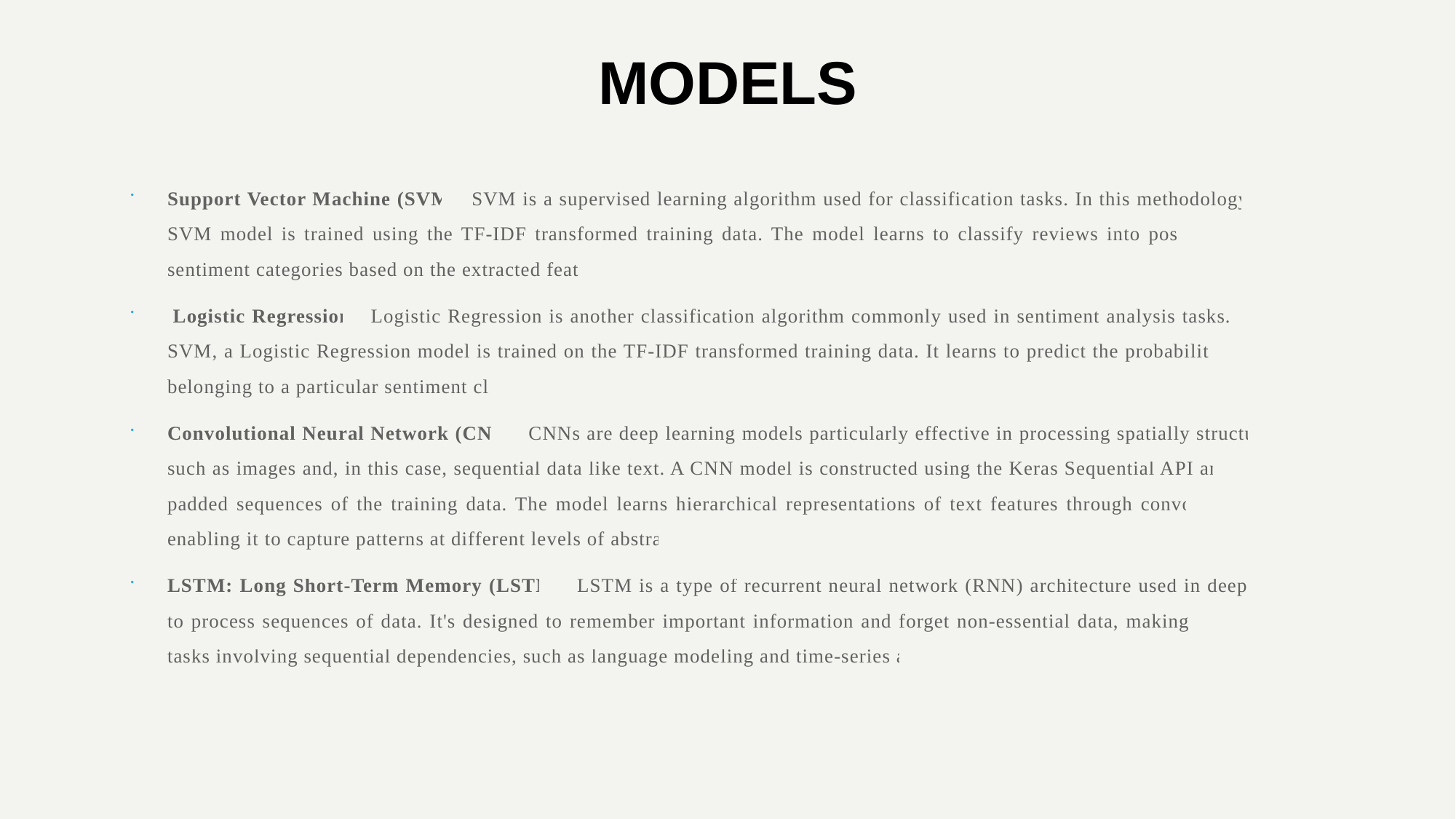

# MODELS

Support Vector Machine (SVM): SVM is a supervised learning algorithm used for classification tasks. In this methodology, a linear SVM model is trained using the TF-IDF transformed training data. The model learns to classify reviews into positive or negative sentiment categories based on the extracted features.
 Logistic Regression:  Logistic Regression is another classification algorithm commonly used in sentiment analysis tasks. Similar to SVM, a Logistic Regression model is trained on the TF-IDF transformed training data. It learns to predict the probability of a review belonging to a particular sentiment class.
Convolutional Neural Network (CNN): CNNs are deep learning models particularly effective in processing spatially structured data such as images and, in this case, sequential data like text. A CNN model is constructed using the Keras Sequential API and trained on padded sequences of the training data. The model learns hierarchical representations of text features through convolutional layers, enabling it to capture patterns at different levels of abstraction.
LSTM: Long Short-Term Memory (LSTM): LSTM is a type of recurrent neural network (RNN) architecture used in deep learning to process sequences of data. It's designed to remember important information and forget non-essential data, making it effective for tasks involving sequential dependencies, such as language modeling and time-series analysis.